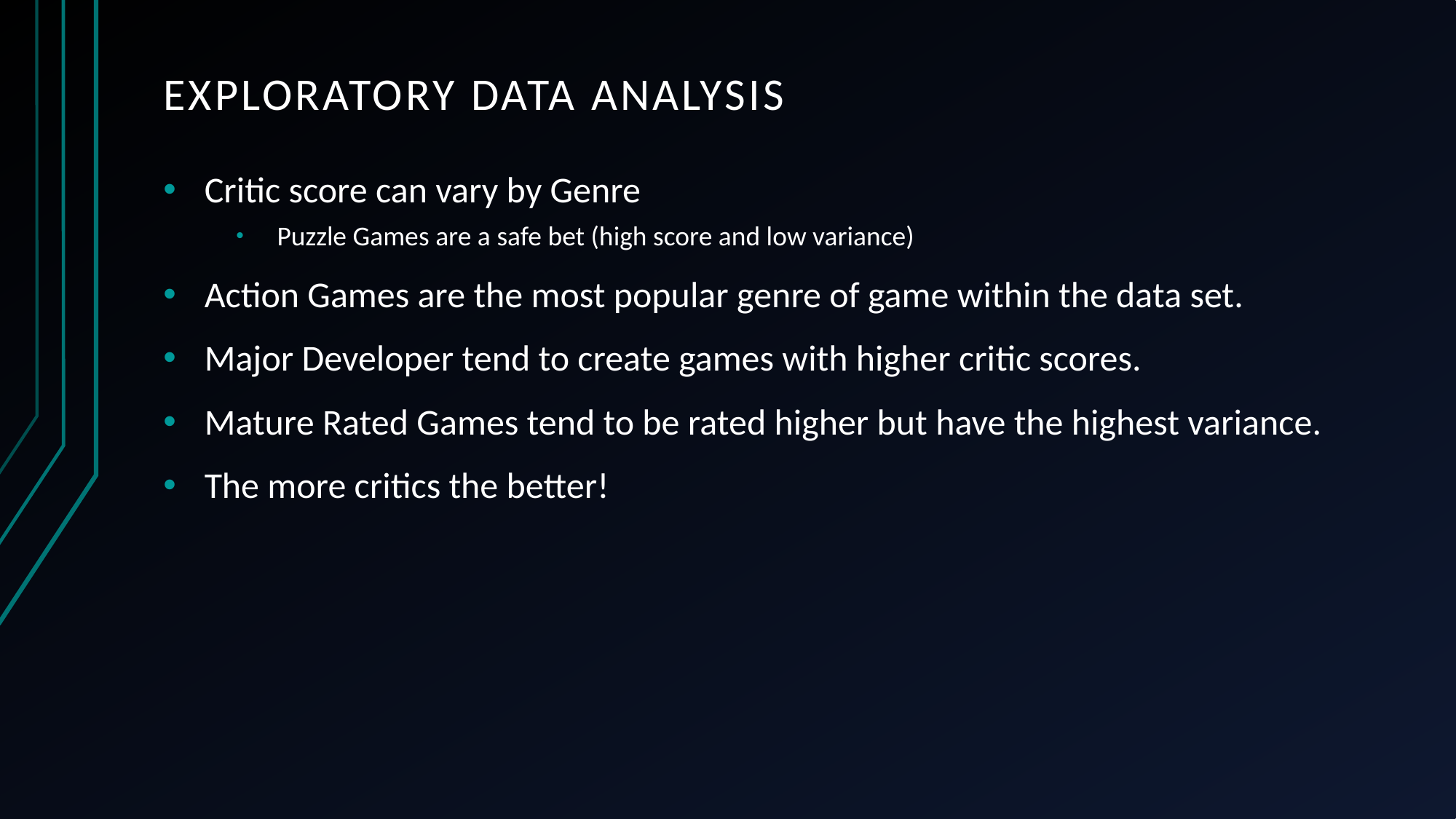

# Exploratory Data Analysis
Critic score can vary by Genre
Puzzle Games are a safe bet (high score and low variance)
Action Games are the most popular genre of game within the data set.
Major Developer tend to create games with higher critic scores.
Mature Rated Games tend to be rated higher but have the highest variance.
The more critics the better!